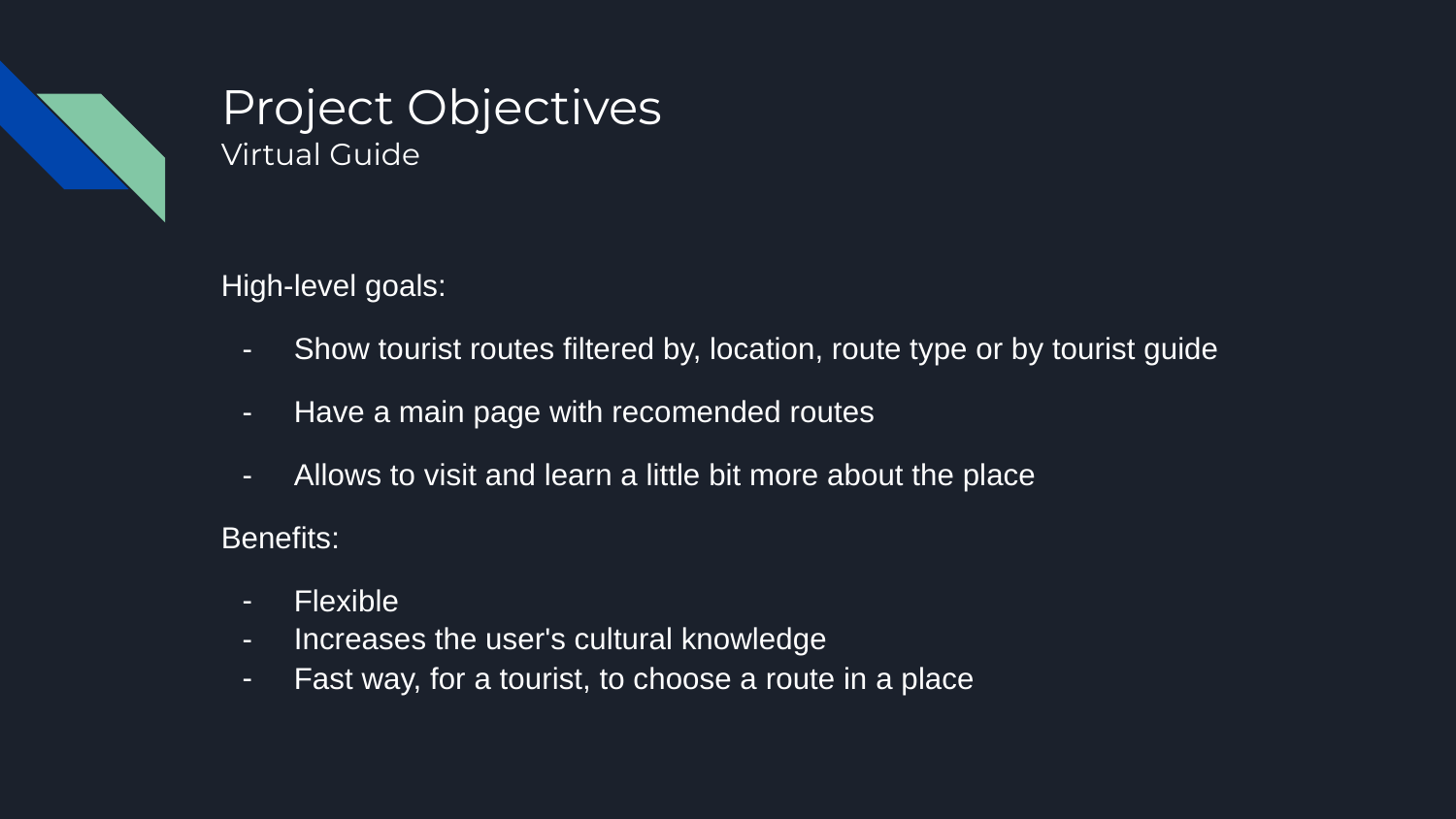

# Project Objectives
Virtual Guide
High-level goals:
Show tourist routes filtered by, location, route type or by tourist guide
Have a main page with recomended routes
Allows to visit and learn a little bit more about the place
Benefits:
Flexible
Increases the user's cultural knowledge
Fast way, for a tourist, to choose a route in a place